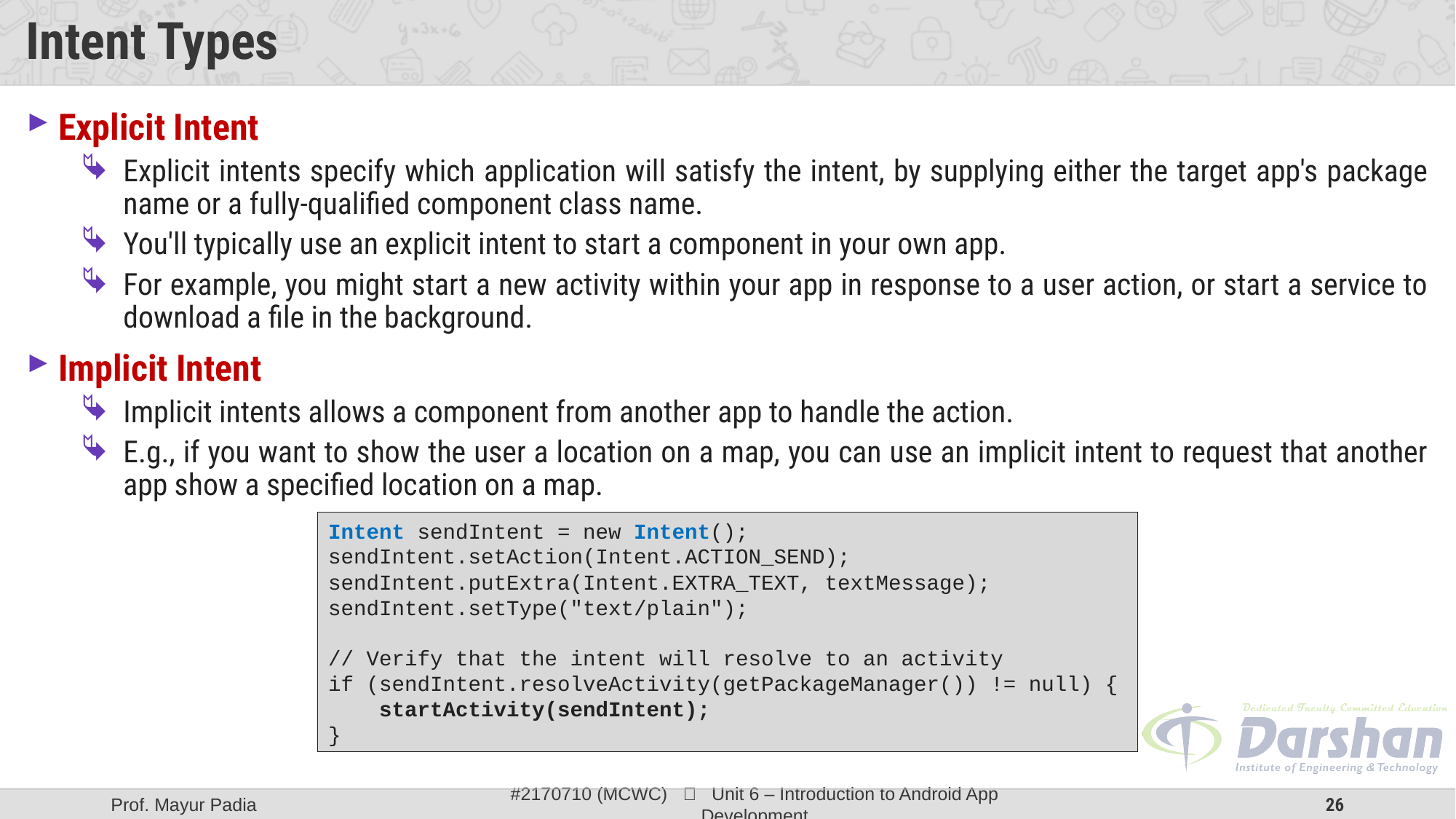

# Intent Types
Explicit Intent
Explicit intents specify which application will satisfy the intent, by supplying either the target app's package name or a fully-qualified component class name.
You'll typically use an explicit intent to start a component in your own app.
For example, you might start a new activity within your app in response to a user action, or start a service to download a file in the background.
Implicit Intent
Implicit intents allows a component from another app to handle the action.
E.g., if you want to show the user a location on a map, you can use an implicit intent to request that another app show a specified location on a map.

Intent sendIntent = new Intent();
sendIntent.setAction(Intent.ACTION_SEND);
sendIntent.putExtra(Intent.EXTRA_TEXT, textMessage);
sendIntent.setType("text/plain");

// Verify that the intent will resolve to an activity
if (sendIntent.resolveActivity(getPackageManager()) != null) {
    startActivity(sendIntent);
}